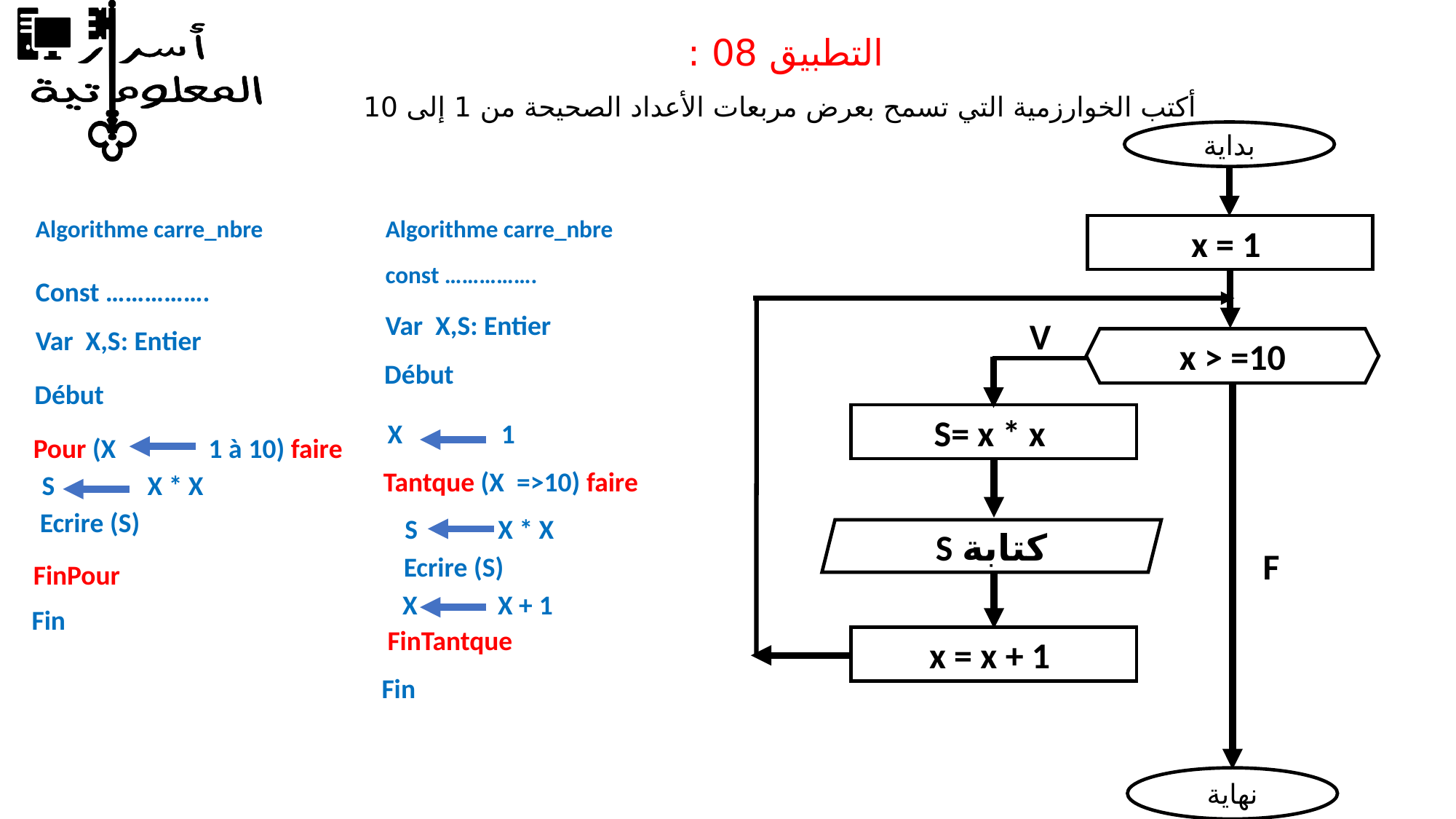

التطبيق 08 :
أكتب الخوارزمية التي تسمح بعرض مربعات الأعداد الصحيحة من 1 إلى 10
بداية
x = 1
V
x > =10
F
نهاية
S= x * x
كتابة S
x = x + 1
Algorithme carre_nbre
const …………….
Var  X,S: Entier
Début
X                1
Tantque (X  =>10) faire
S             X * X
Ecrire (S)
X             X + 1
FinTantque
Fin
Algorithme carre_nbre
Const …………….
Var  X,S: Entier
Début
Pour (X               1 à 10) faire
Ecrire (S)
FinPour
Fin
S               X * X